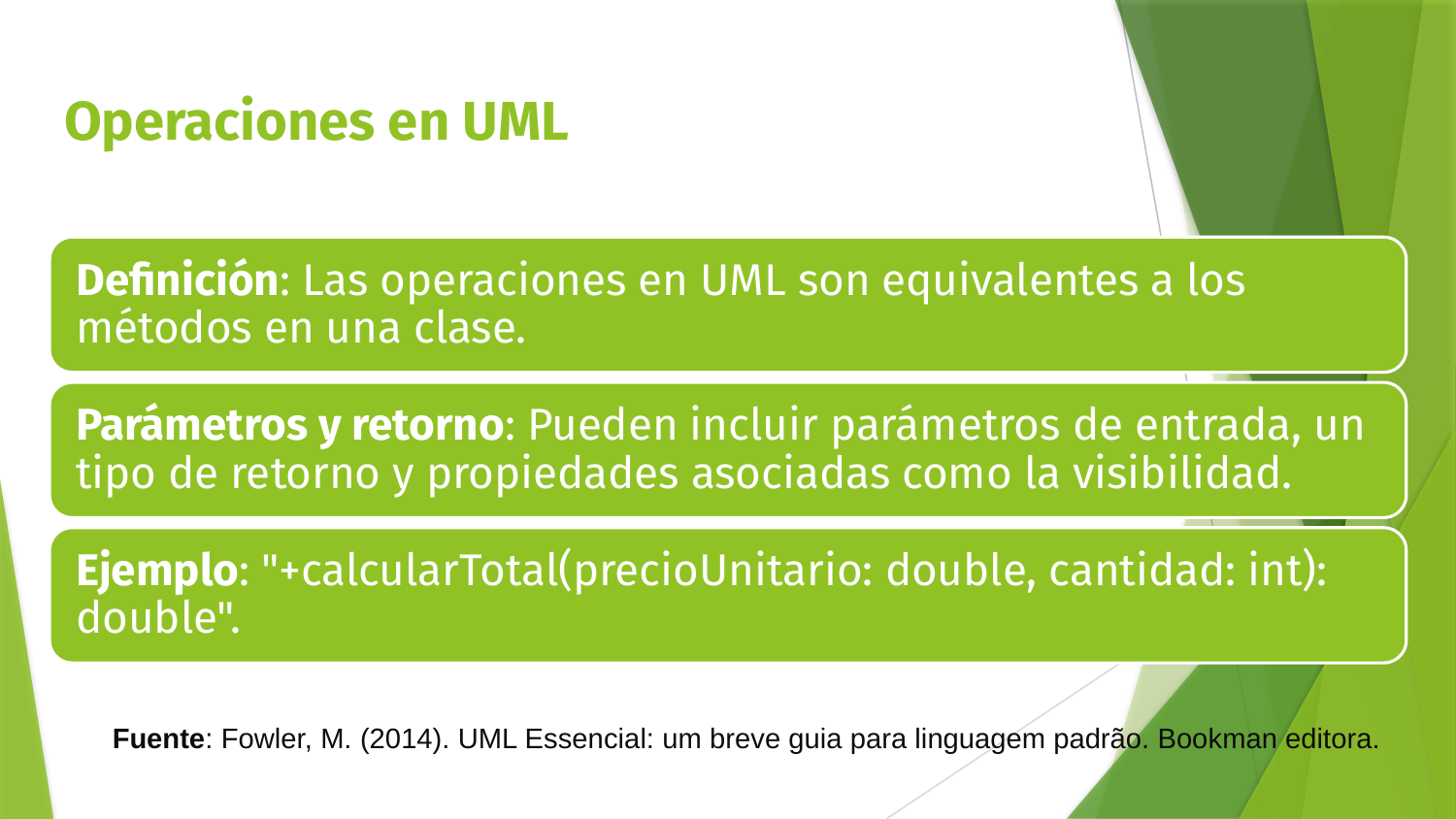

# Operaciones en UML
Definición: Las operaciones en UML son equivalentes a los métodos en una clase.
Parámetros y retorno: Pueden incluir parámetros de entrada, un tipo de retorno y propiedades asociadas como la visibilidad.
Ejemplo: "+calcularTotal(precioUnitario: double, cantidad: int): double".
Fuente: Fowler, M. (2014). UML Essencial: um breve guia para linguagem padrão. Bookman editora.